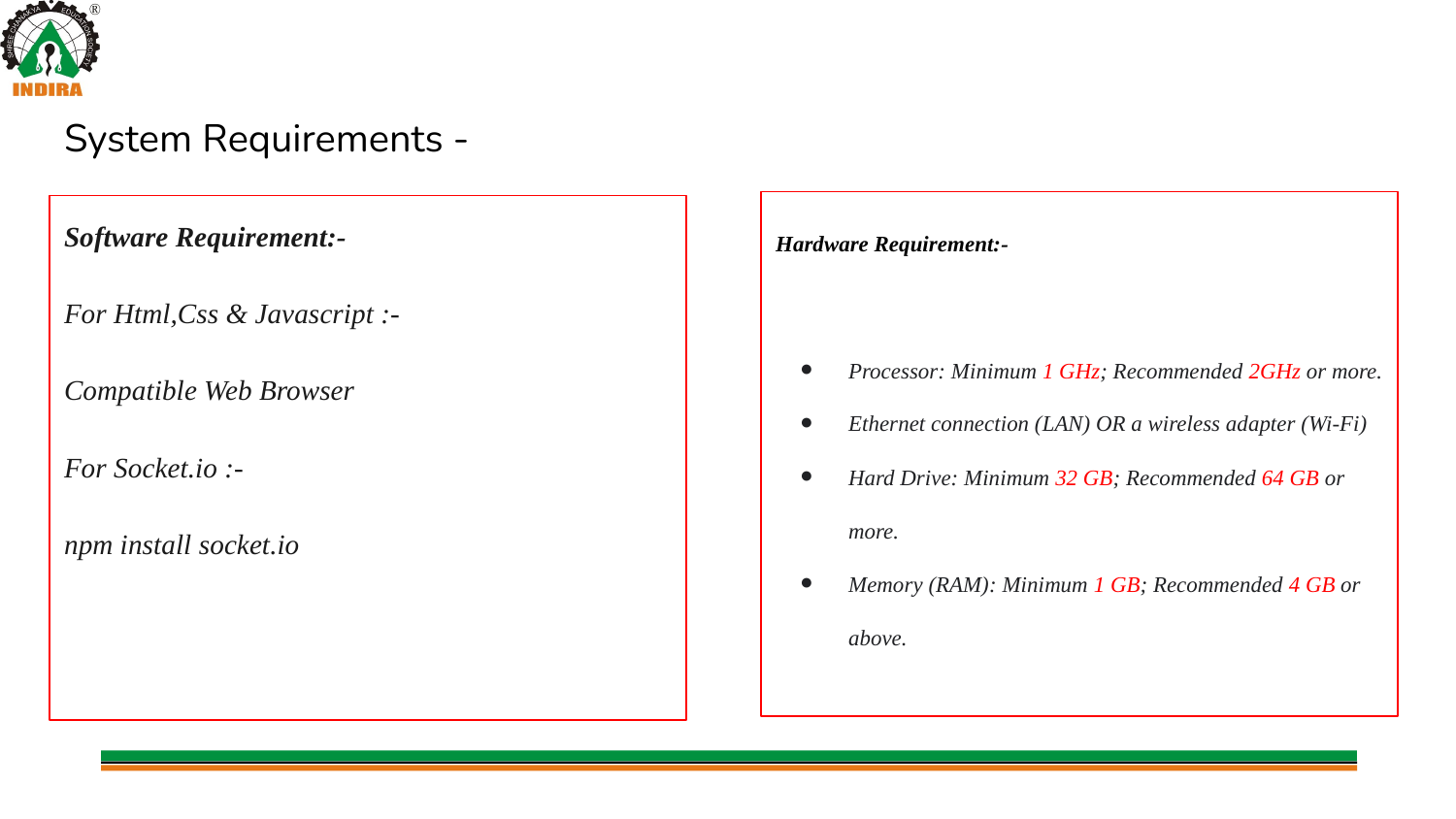

# System Requirements -

Hardware Requirement:-

Processor: Minimum 1 GHz; Recommended 2GHz or more.
Ethernet connection (LAN) OR a wireless adapter (Wi-Fi)
Hard Drive: Minimum 32 GB; Recommended 64 GB or more.
Memory (RAM): Minimum 1 GB; Recommended 4 GB or above.

Software Requirement:-
For Html,Css & Javascript :-
Compatible Web Browser
For Socket.io :-
npm install socket.io